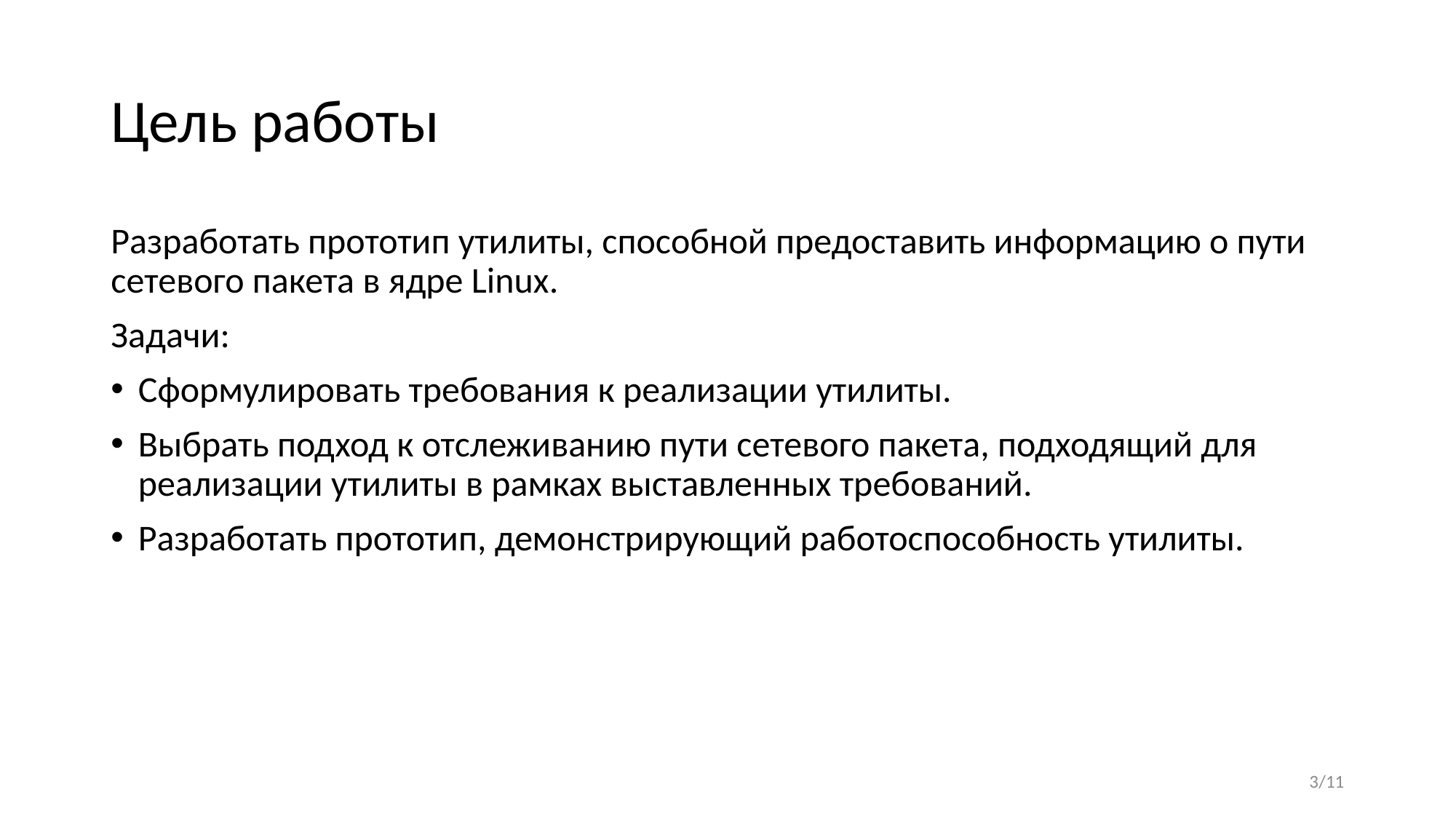

# Цель работы
Разработать прототип утилиты, способной предоставить информацию о пути сетевого пакета в ядре Linux.
Задачи:
Сформулировать требования к реализации утилиты.
Выбрать подход к отслеживанию пути сетевого пакета, подходящий для реализации утилиты в рамках выставленных требований.
Разработать прототип, демонстрирующий работоспособность утилиты.
3/11